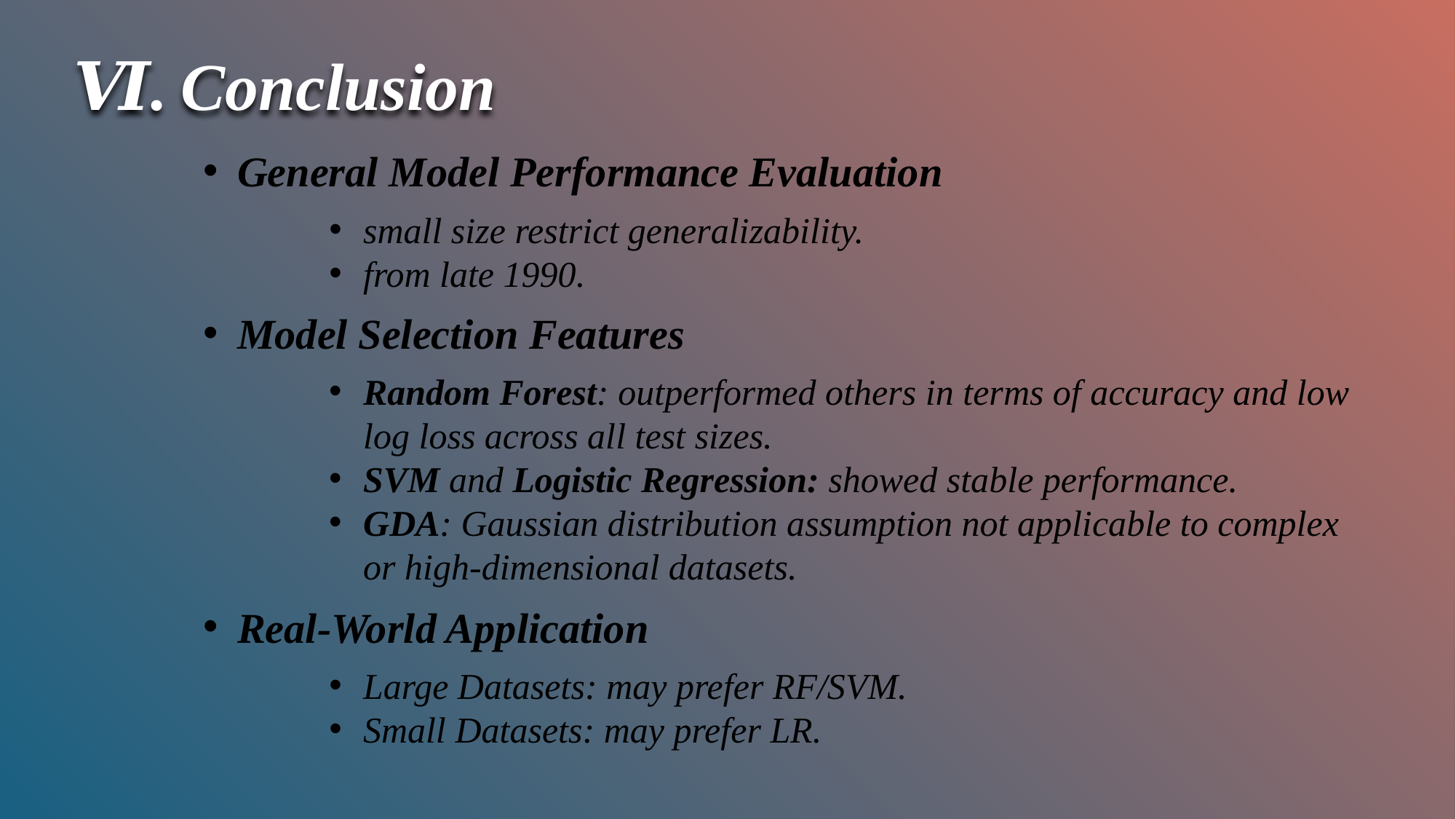

Ⅵ. Conclusion
General Model Performance Evaluation
small size restrict generalizability.
from late 1990.
Model Selection Features
Random Forest: outperformed others in terms of accuracy and low log loss across all test sizes.
SVM and Logistic Regression: showed stable performance.
GDA: Gaussian distribution assumption not applicable to complex or high-dimensional datasets.
Real-World Application
Large Datasets: may prefer RF/SVM.
Small Datasets: may prefer LR.